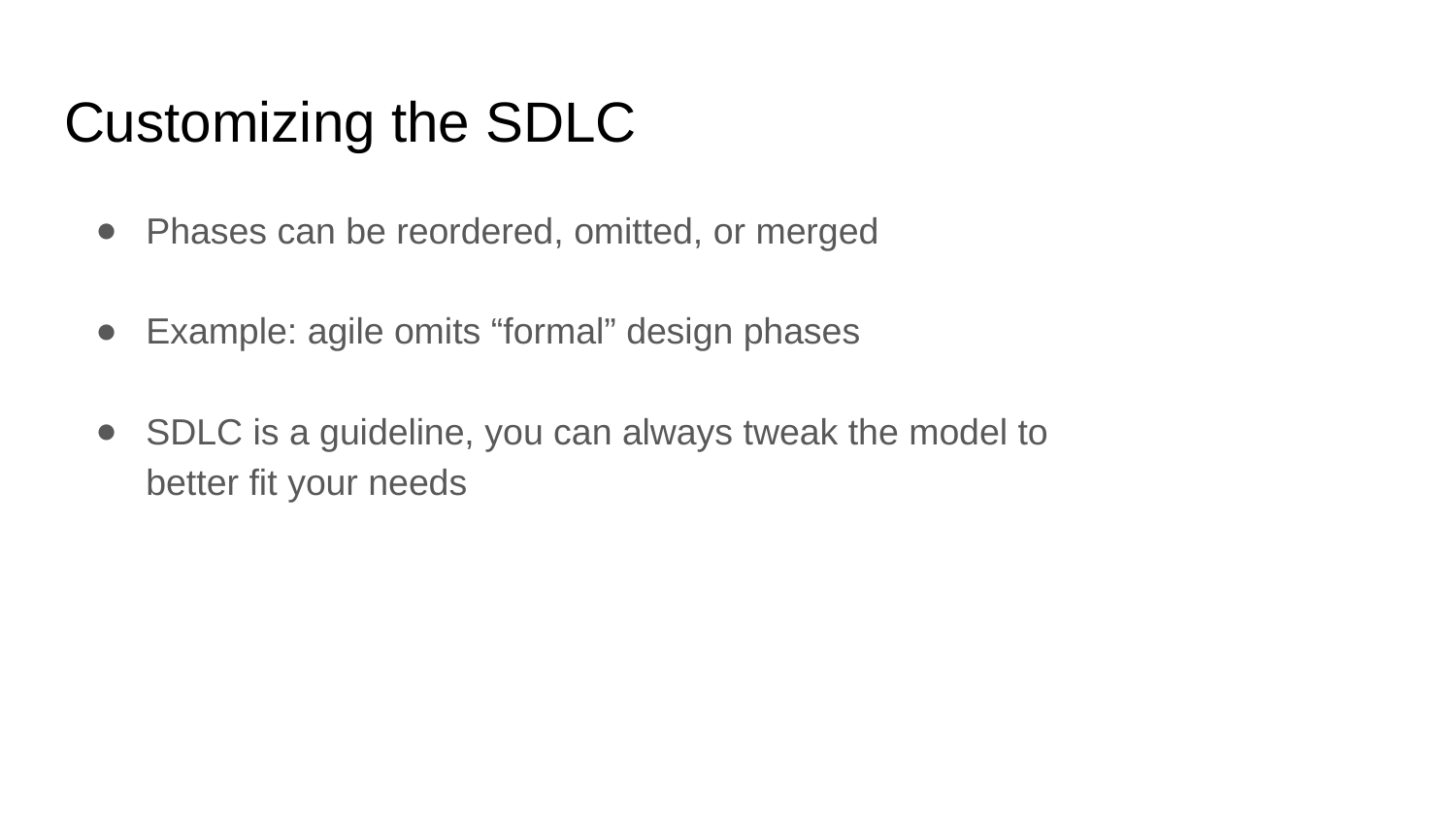

# Customizing the SDLC
Phases can be reordered, omitted, or merged

Example: agile omits “formal” design phases

SDLC is a guideline, you can always tweak the model to better fit your needs